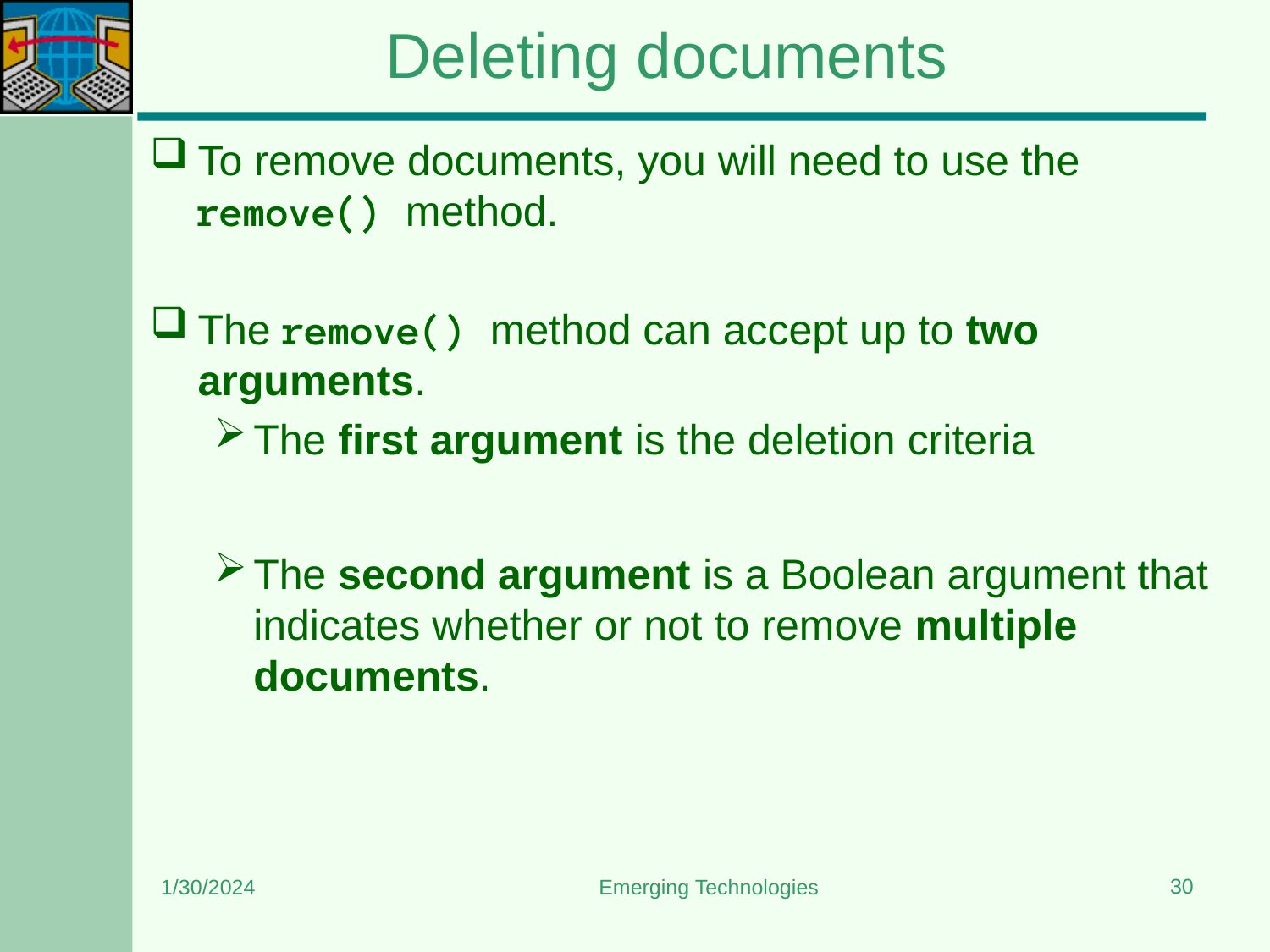

# Deleting documents
To remove documents, you will need to use the remove() method.

The remove() method can accept up to two arguments.
The first argument is the deletion criteria

The second argument is a Boolean argument that indicates whether or not to remove multiple documents.

30
1/30/2024
Emerging Technologies